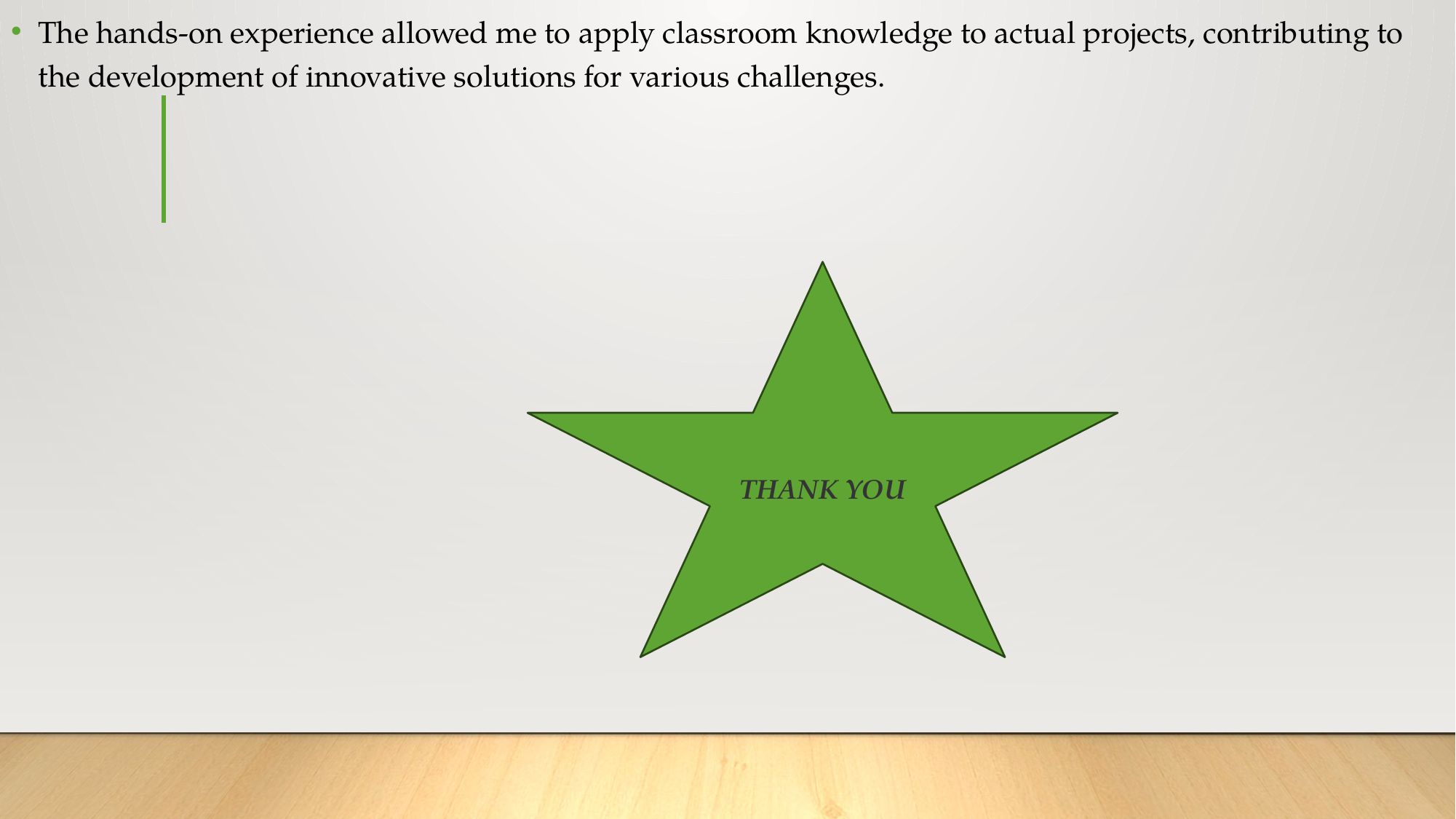

The hands-on experience allowed me to apply classroom knowledge to actual projects, contributing to the development of innovative solutions for various challenges.

THANK YOU